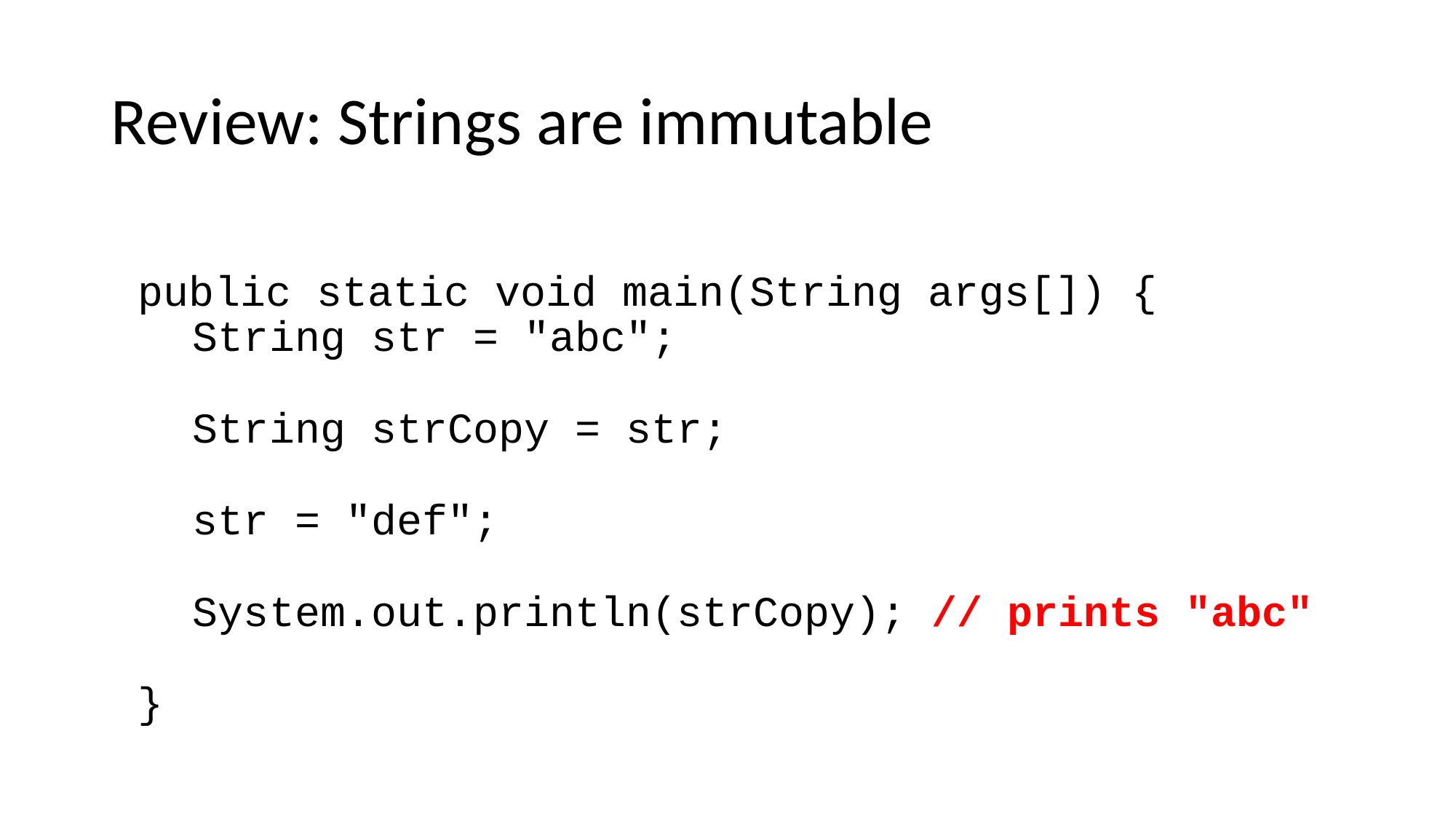

# Review: Strings are immutable
public static void main(String args[]) {
String str = "abc";
String strCopy = str;
str = "def";

System.out.println(strCopy); // prints "abc"
}